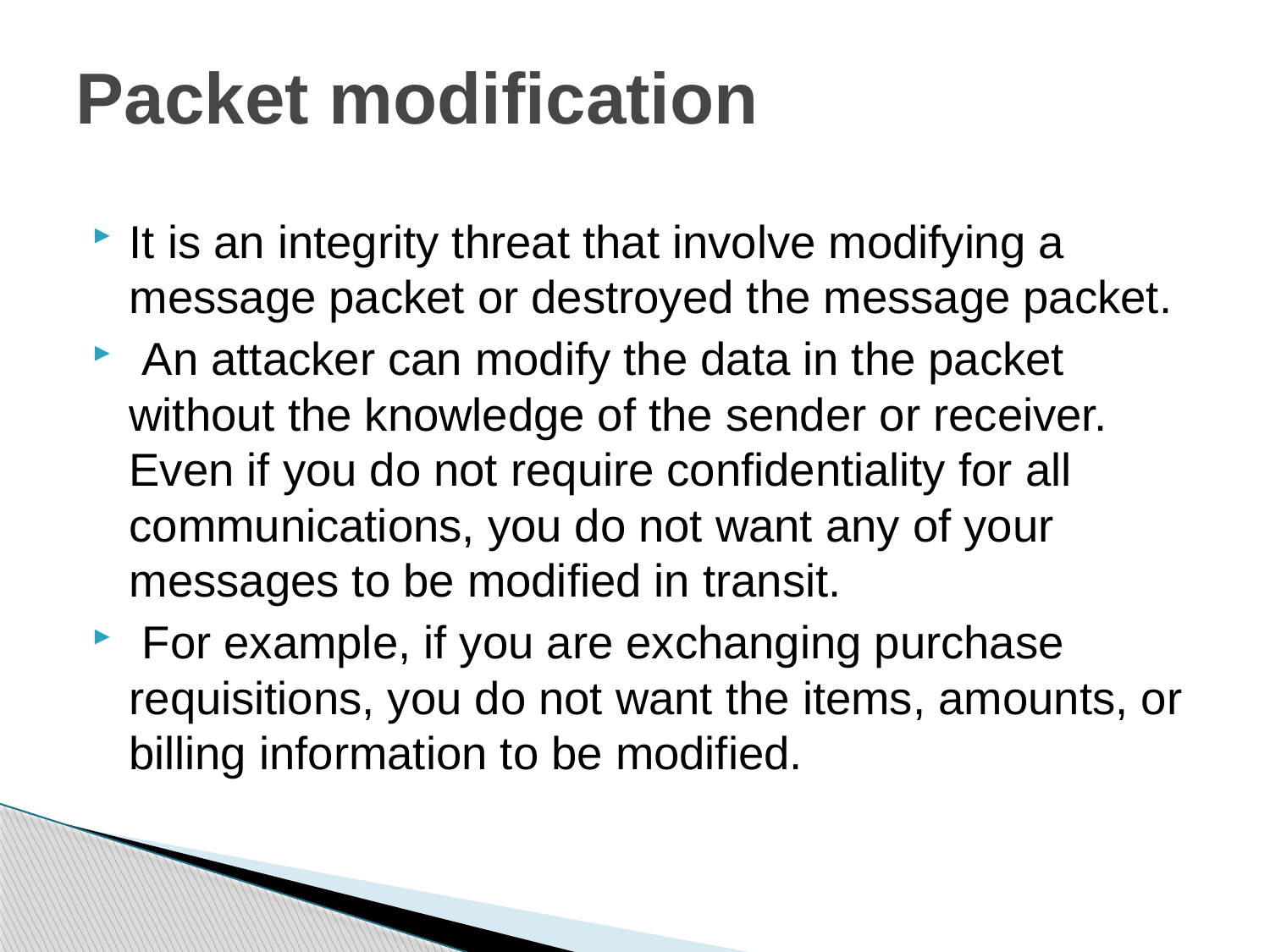

# Packet modification
It is an integrity threat that involve modifying a message packet or destroyed the message packet.
 An attacker can modify the data in the packet without the knowledge of the sender or receiver. Even if you do not require confidentiality for all communications, you do not want any of your messages to be modified in transit.
 For example, if you are exchanging purchase requisitions, you do not want the items, amounts, or billing information to be modified.